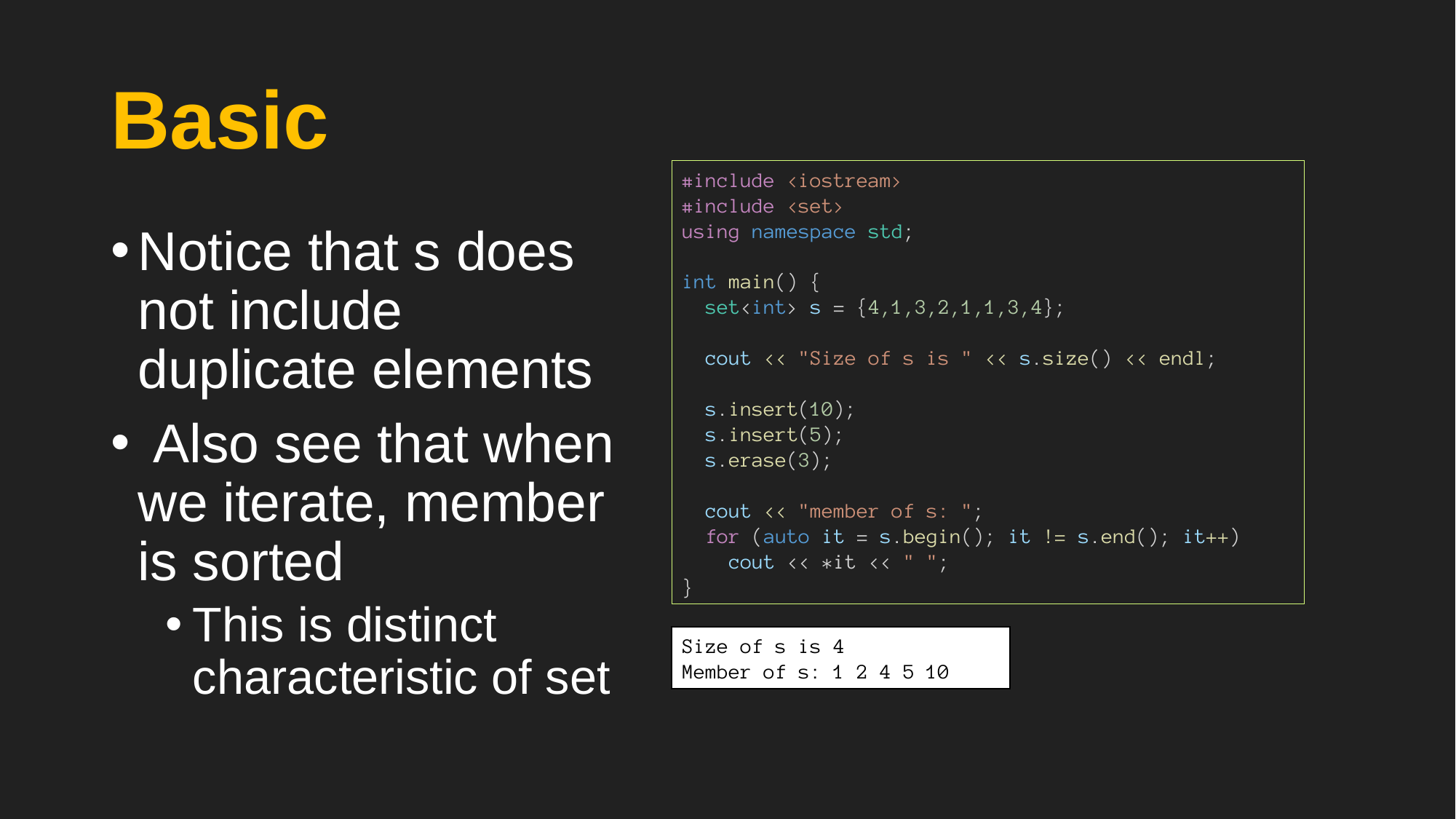

# Basic
#include <iostream>
#include <set>
using namespace std;
int main() {
  set<int> s = {4,1,3,2,1,1,3,4};
  cout << "Size of s is " << s.size() << endl;
  s.insert(10);
  s.insert(5);
  s.erase(3);
  cout << "member of s: ";
  for (auto it = s.begin(); it != s.end(); it++)
    cout << *it << " ";
}
Notice that s does not include duplicate elements
 Also see that when we iterate, member is sorted
This is distinct characteristic of set
Size of s is 4
Member of s: 1 2 4 5 10